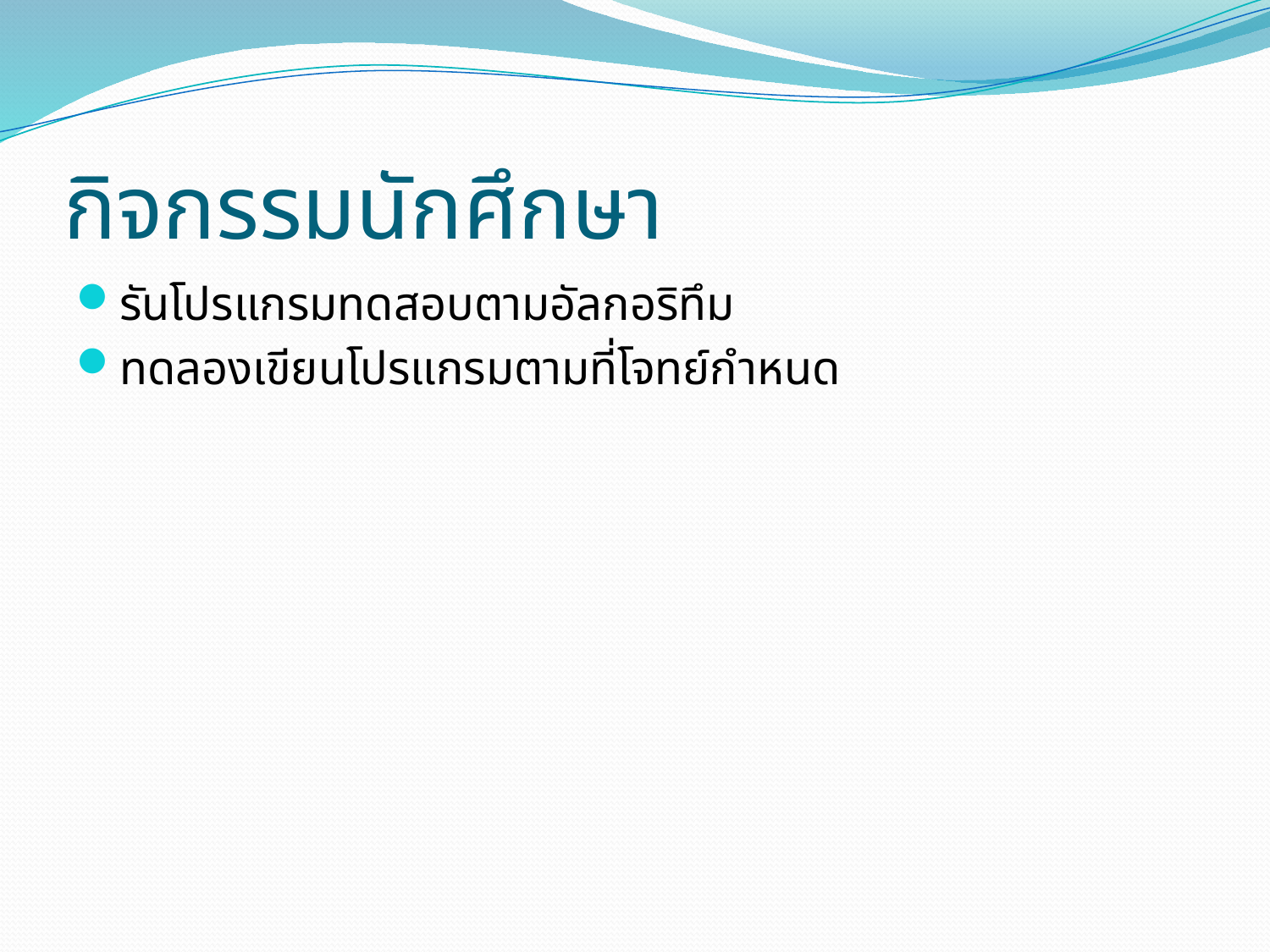

# กิจกรรมนักศึกษา
รันโปรแกรมทดสอบตามอัลกอริทึม
ทดลองเขียนโปรแกรมตามที่โจทย์กำหนด